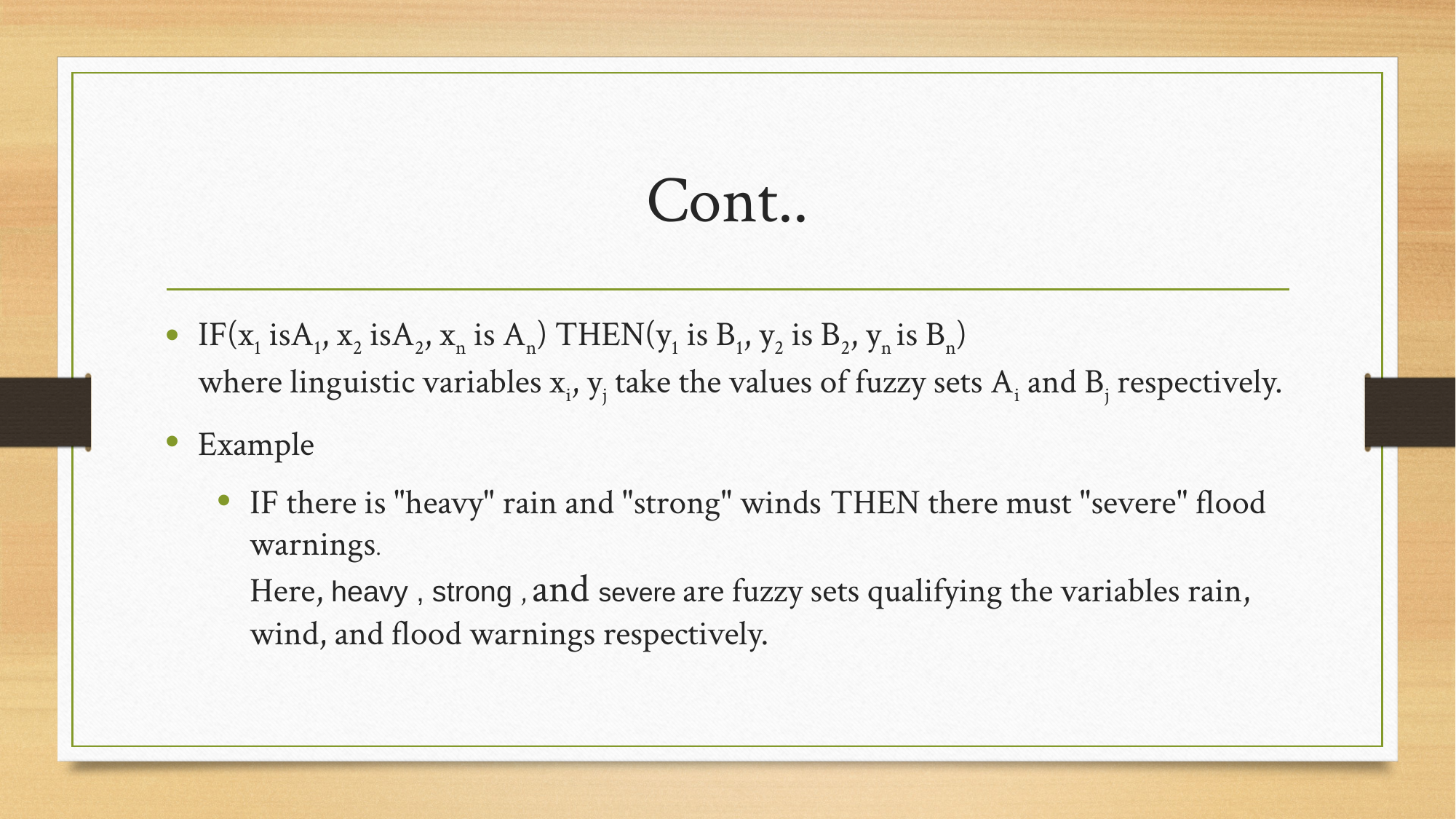

# Cont..
IF(x1 isA1, x2 isA2, xn is An) THEN(y1 is B1, y2 is B2, yn is Bn)
where linguistic variables xi, yj take the values of fuzzy sets Ai and Bj respectively.
Example
IF there is "heavy" rain and "strong" winds THEN there must "severe" flood warnings.
Here, heavy , strong , and severe are fuzzy sets qualifying the variables rain, wind, and flood warnings respectively.